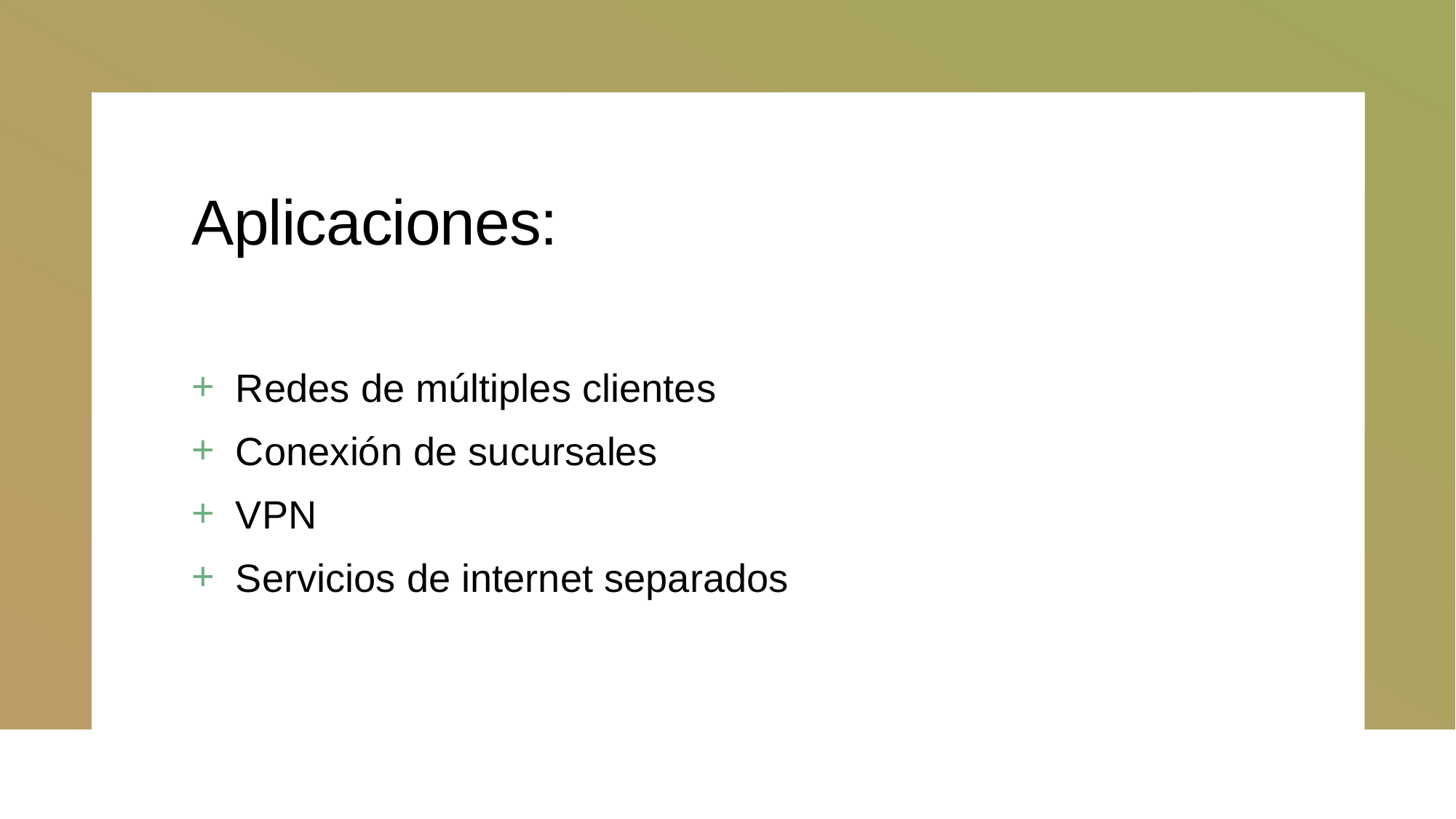

# Aplicaciones:
Redes de múltiples clientes
Conexión de sucursales
VPN
Servicios de internet separados